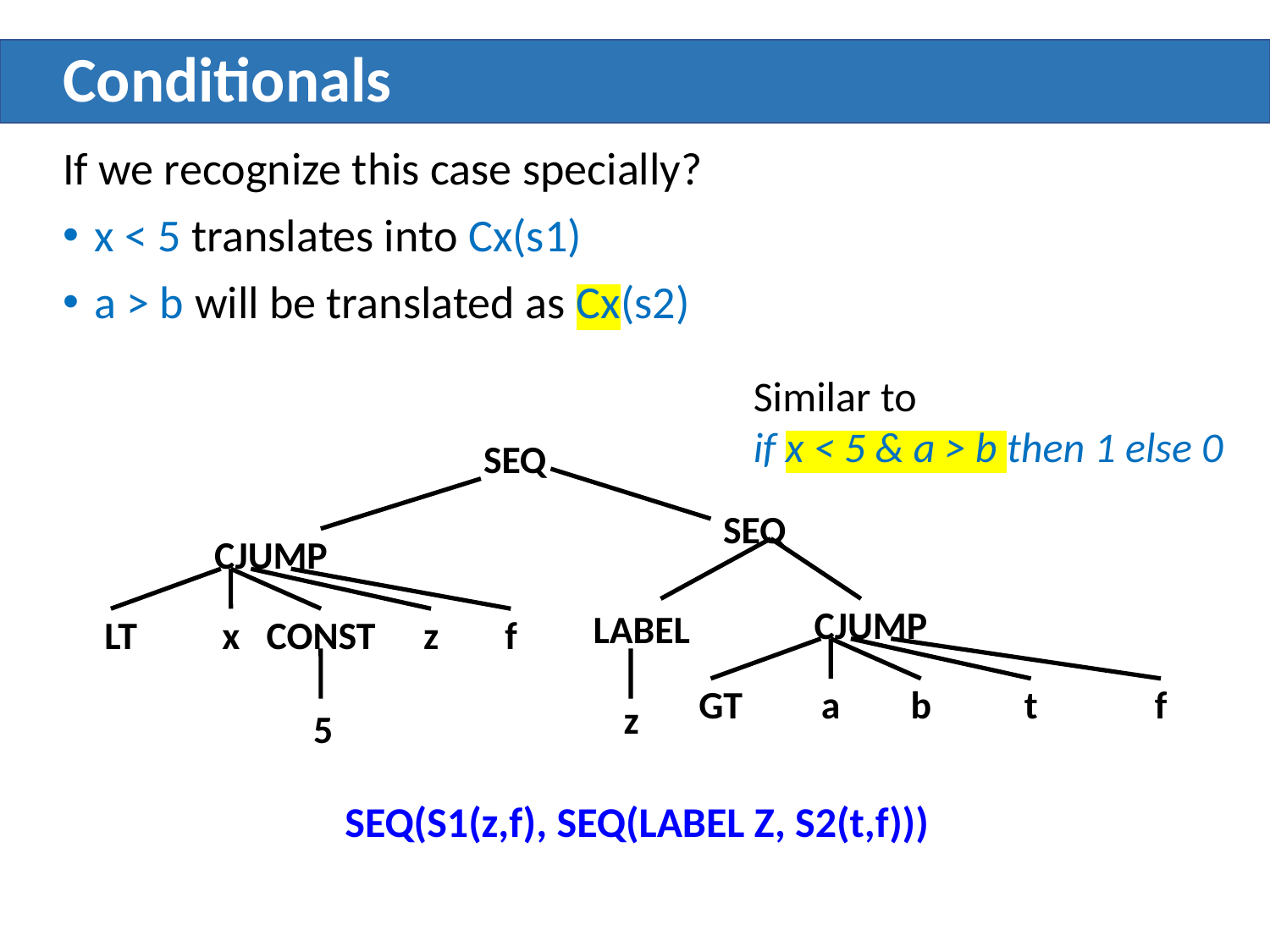

# Conditionals
If we recognize this case specially?
x < 5 translates into Cx(s1)
a > b will be translated as Cx(s2)
Similar to
if x < 5 & a > b then 1 else 0
SEQ

SEQ
CJUMP

LABEL
CJUMP

GT
a
b
t
f
LT
x
CONST
z
f

z
5
SEQ(S1(z,f), SEQ(LABEL Z, S2(t,f)))